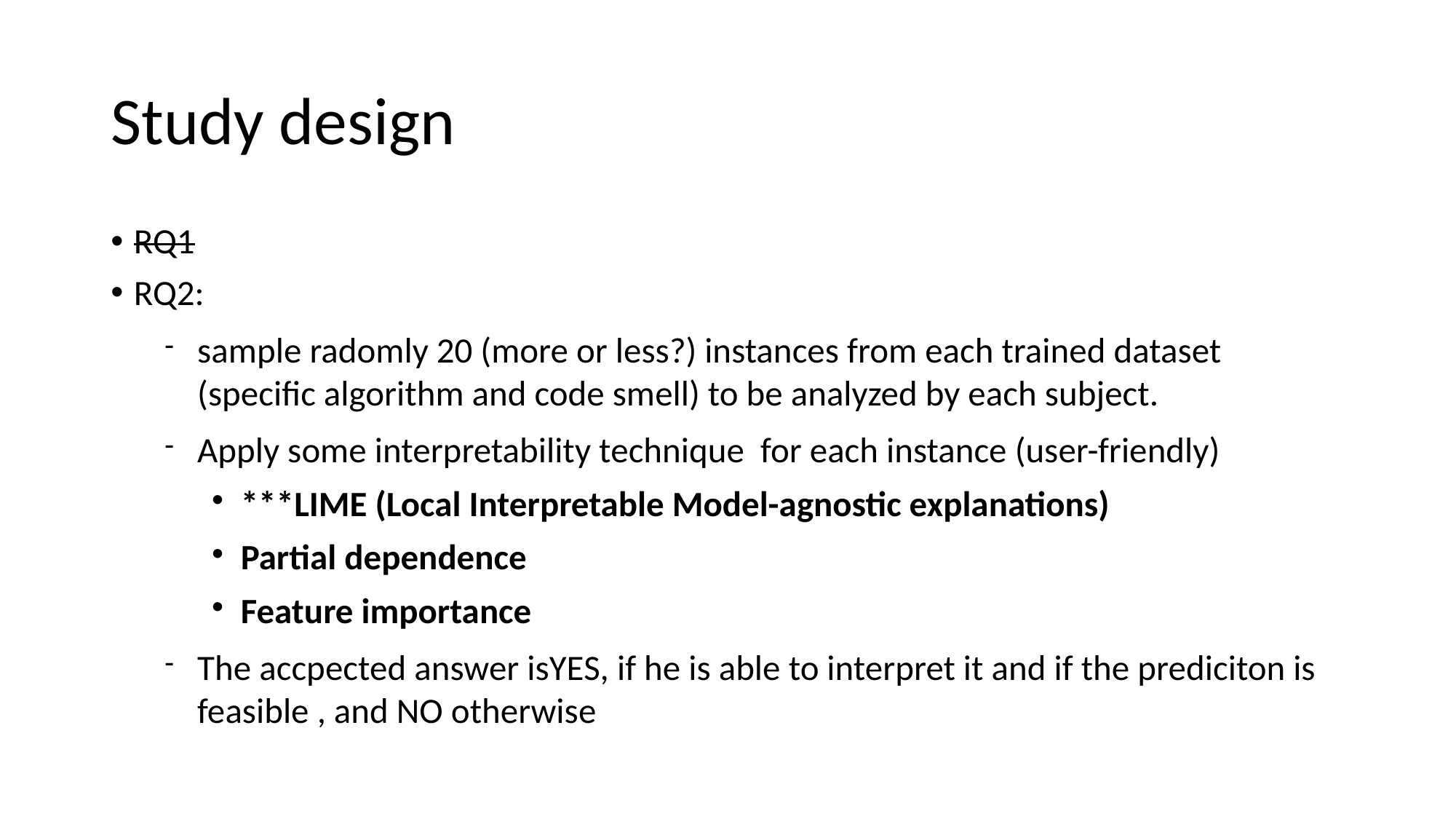

Study design
RQ1
RQ2:
sample radomly 20 (more or less?) instances from each trained dataset (specific algorithm and code smell) to be analyzed by each subject.
Apply some interpretability technique  for each instance (user-friendly)
***LIME (Local Interpretable Model-agnostic explanations)
Partial dependence
Feature importance
The accpected answer isYES, if he is able to interpret it and if the prediciton is feasible , and NO otherwise